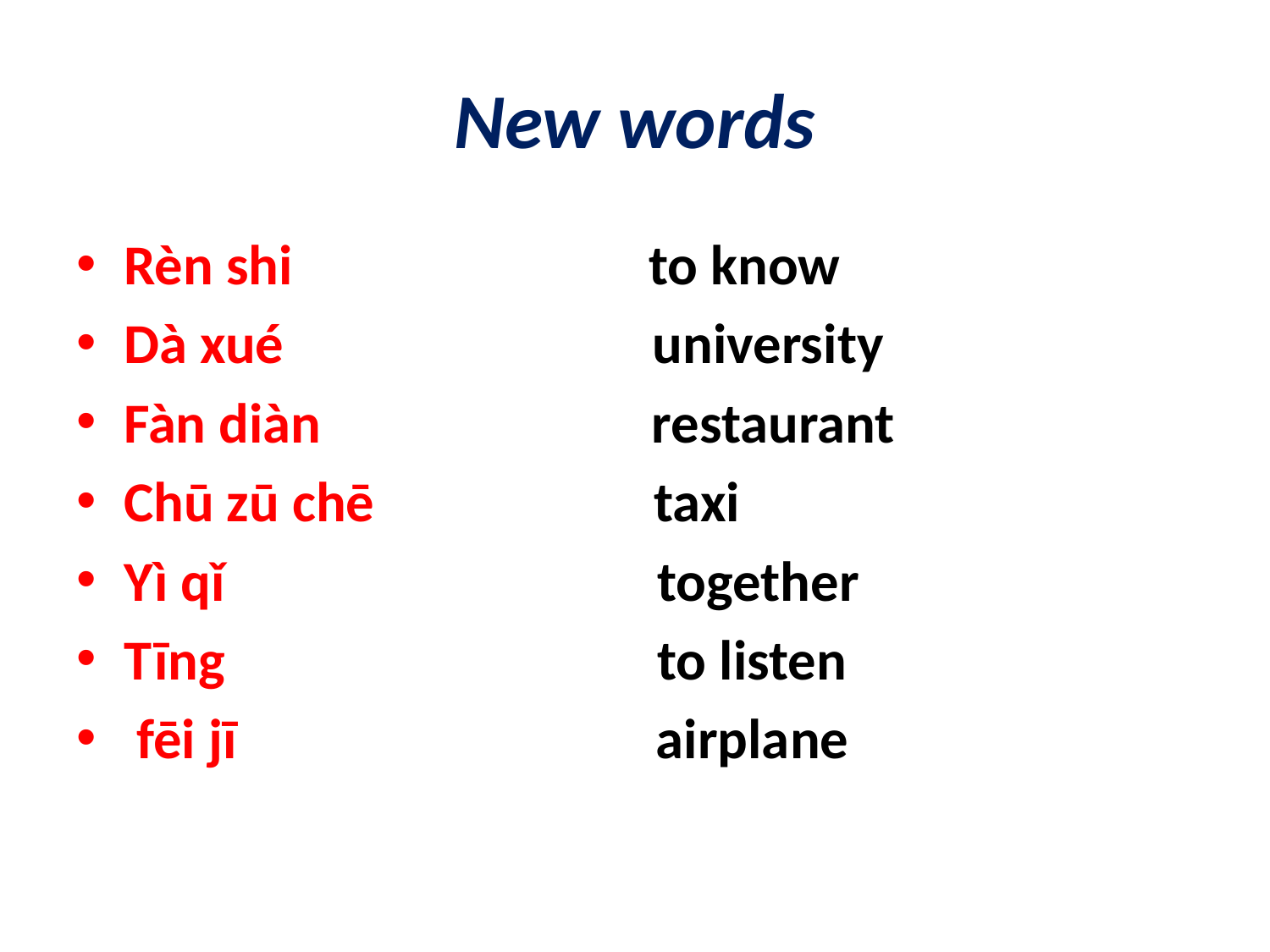

# New words
Rèn shi                            to know
Dà xué                             university
Fàn diàn                          restaurant
Chū zū chē                      taxi
Yì qǐ                                  together
Tīng                                  to listen
 fēi jī                                 airplane